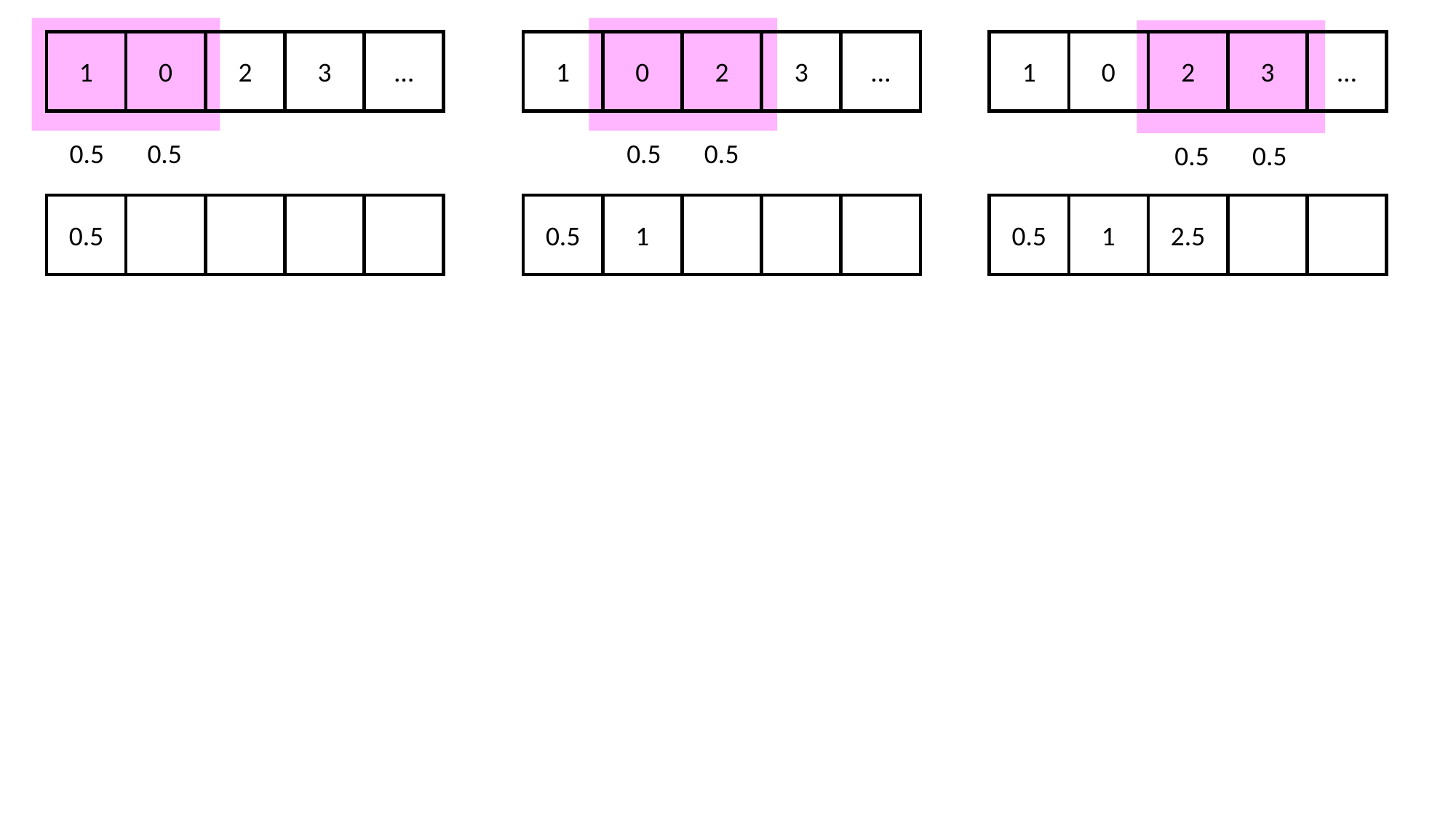

0.5       0.5
3
0
2
…
1

1

0.5

0.5       0.5

0.5       0.5
3
0
2
…
1

1
2.5

0.5
3
0
2
…
1

0.5